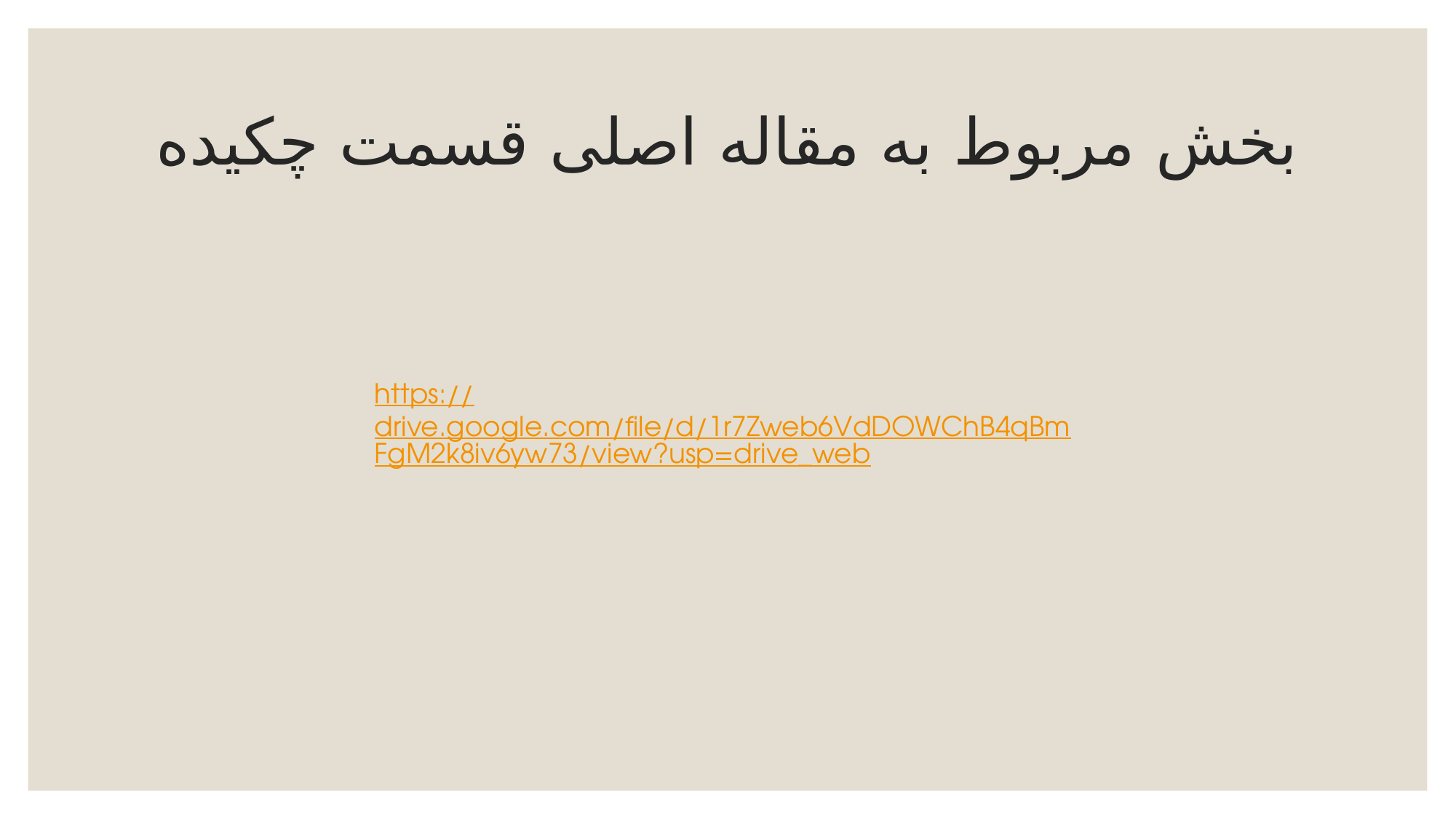

# بخش مربوط به مقاله اصلی قسمت چکیده
https://drive.google.com/file/d/1r7Zweb6VdDOWChB4qBmFgM2k8iv6yw73/view?usp=drive_web